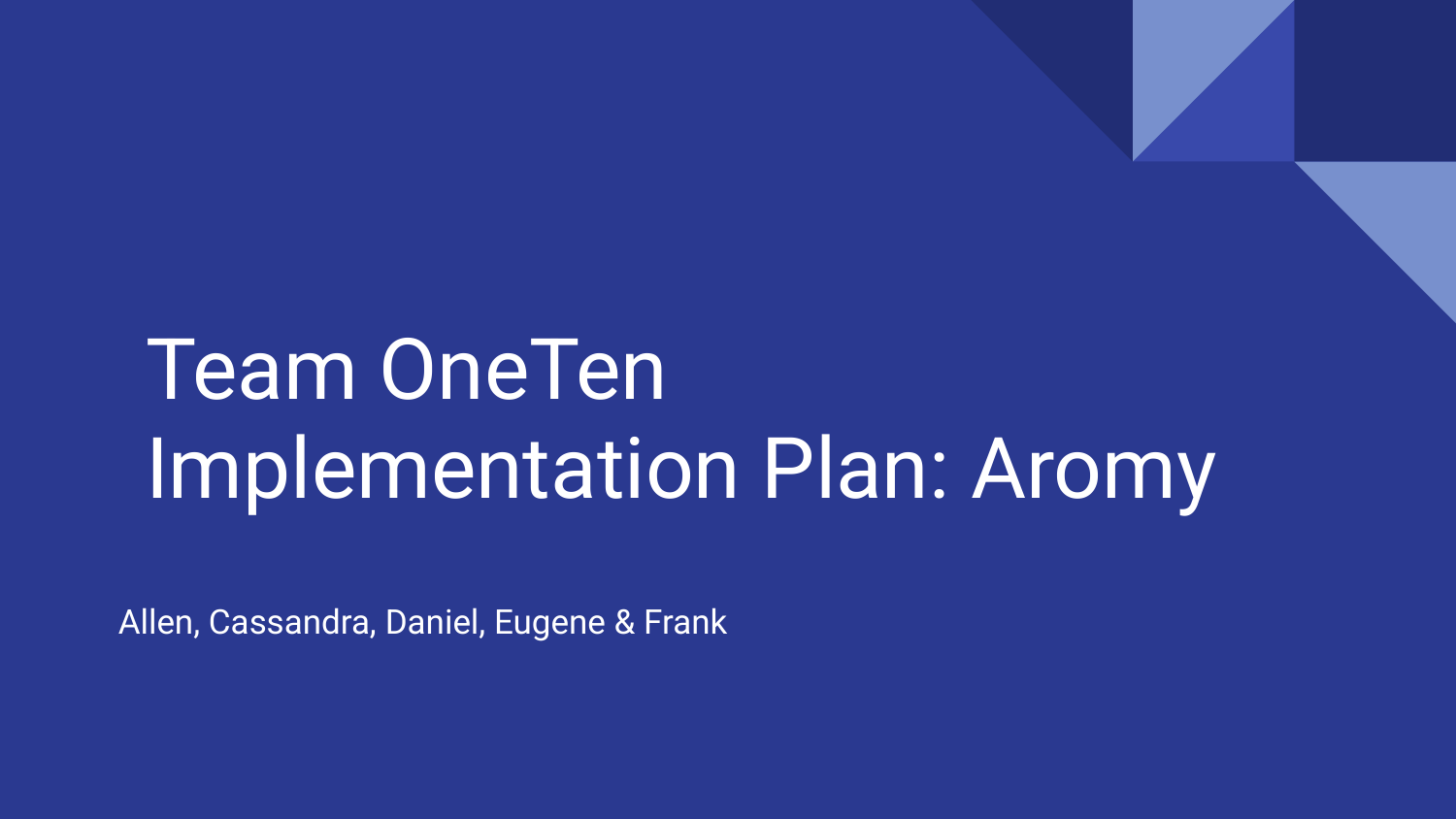

# Team OneTen Implementation Plan: Aromy
Allen, Cassandra, Daniel, Eugene & Frank